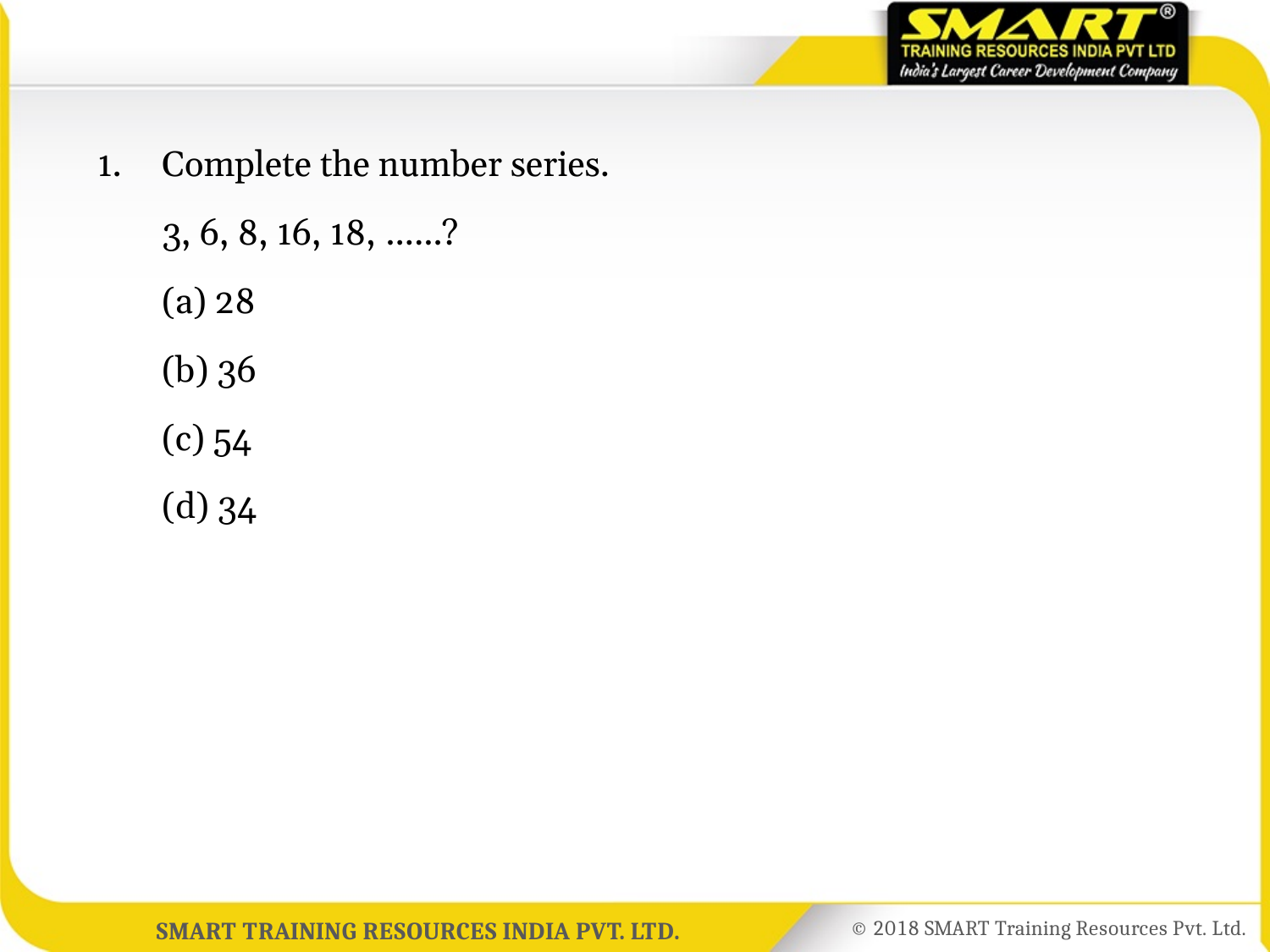

1.	Complete the number series.
	3, 6, 8, 16, 18, ……?
	(a) 28
	(b) 36
	(c) 54
	(d) 34